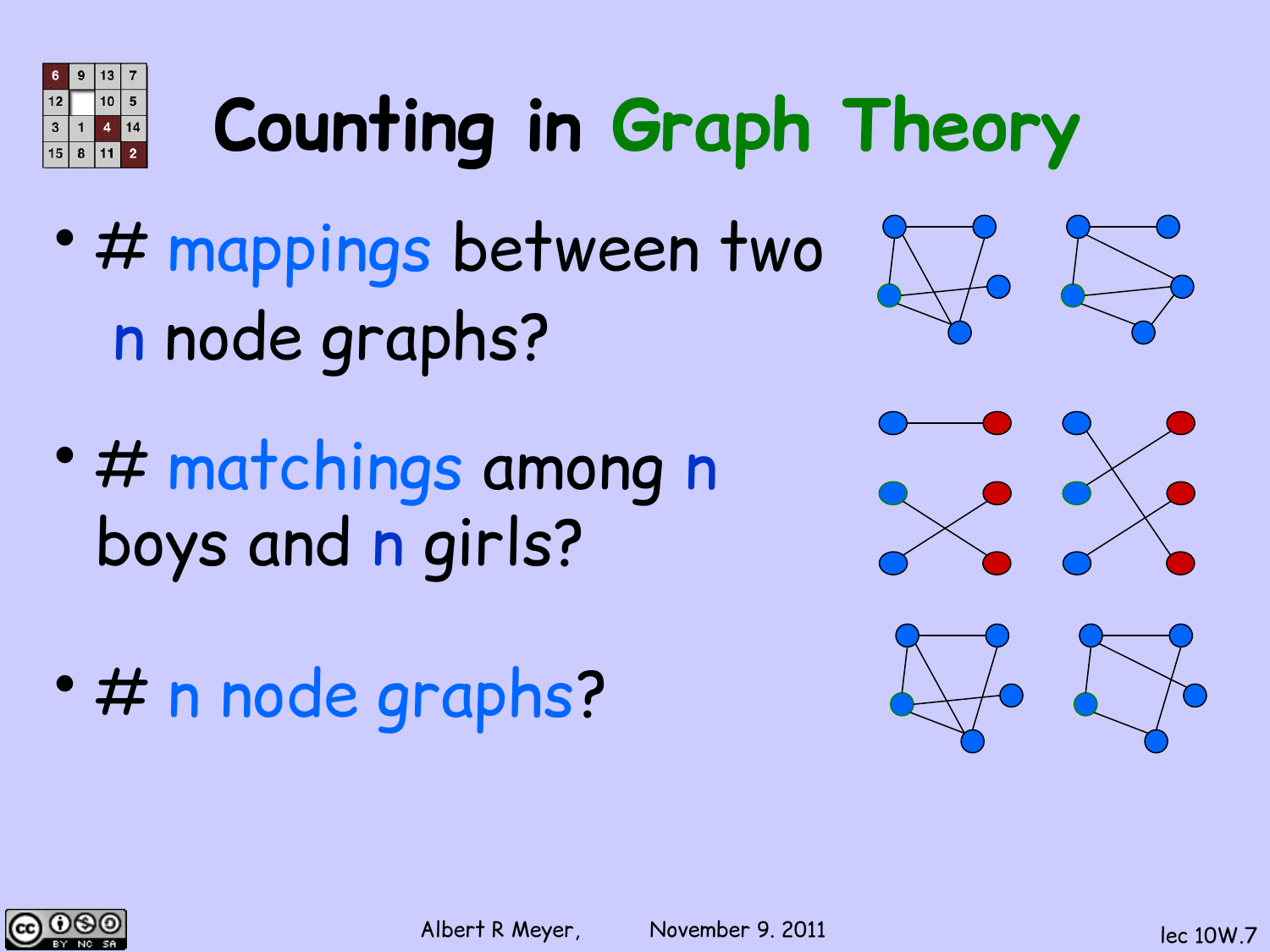

# Counting in Graph Theory
# mappings between two
   n node graphs?

# matchings among n boys and n girls?

# n node graphs?
lec 10W.7